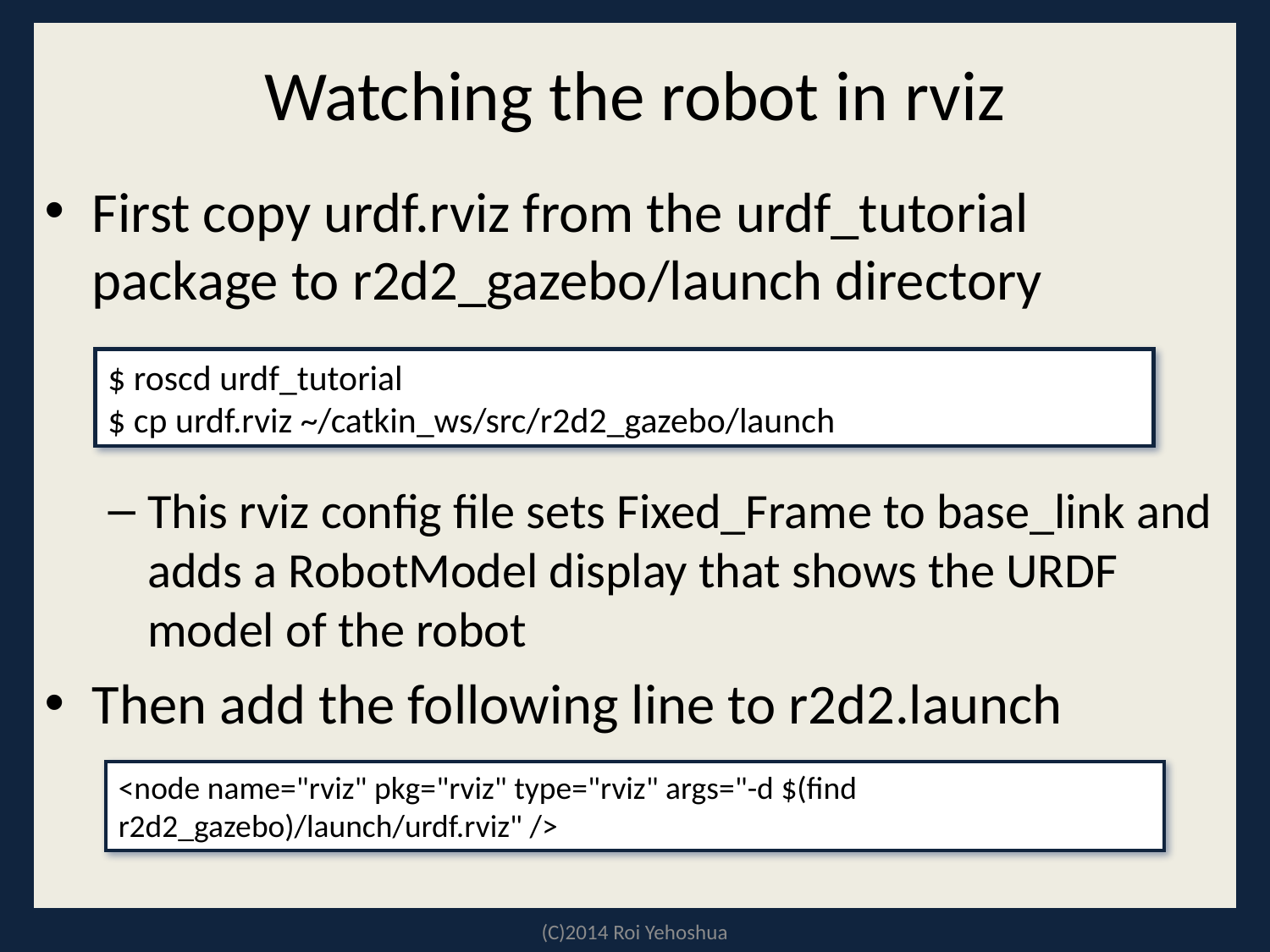

# Watching the robot in rviz
First copy urdf.rviz from the urdf_tutorial package to r2d2_gazebo/launch directory

This rviz config file sets Fixed_Frame to base_link and adds a RobotModel display that shows the URDF model of the robot
Then add the following line to r2d2.launch

$ roscd urdf_tutorial
$ cp urdf.rviz ~/catkin_ws/src/r2d2_gazebo/launch
<node name="rviz" pkg="rviz" type="rviz" args="-d $(find r2d2_gazebo)/launch/urdf.rviz" />
(C)2014 Roi Yehoshua